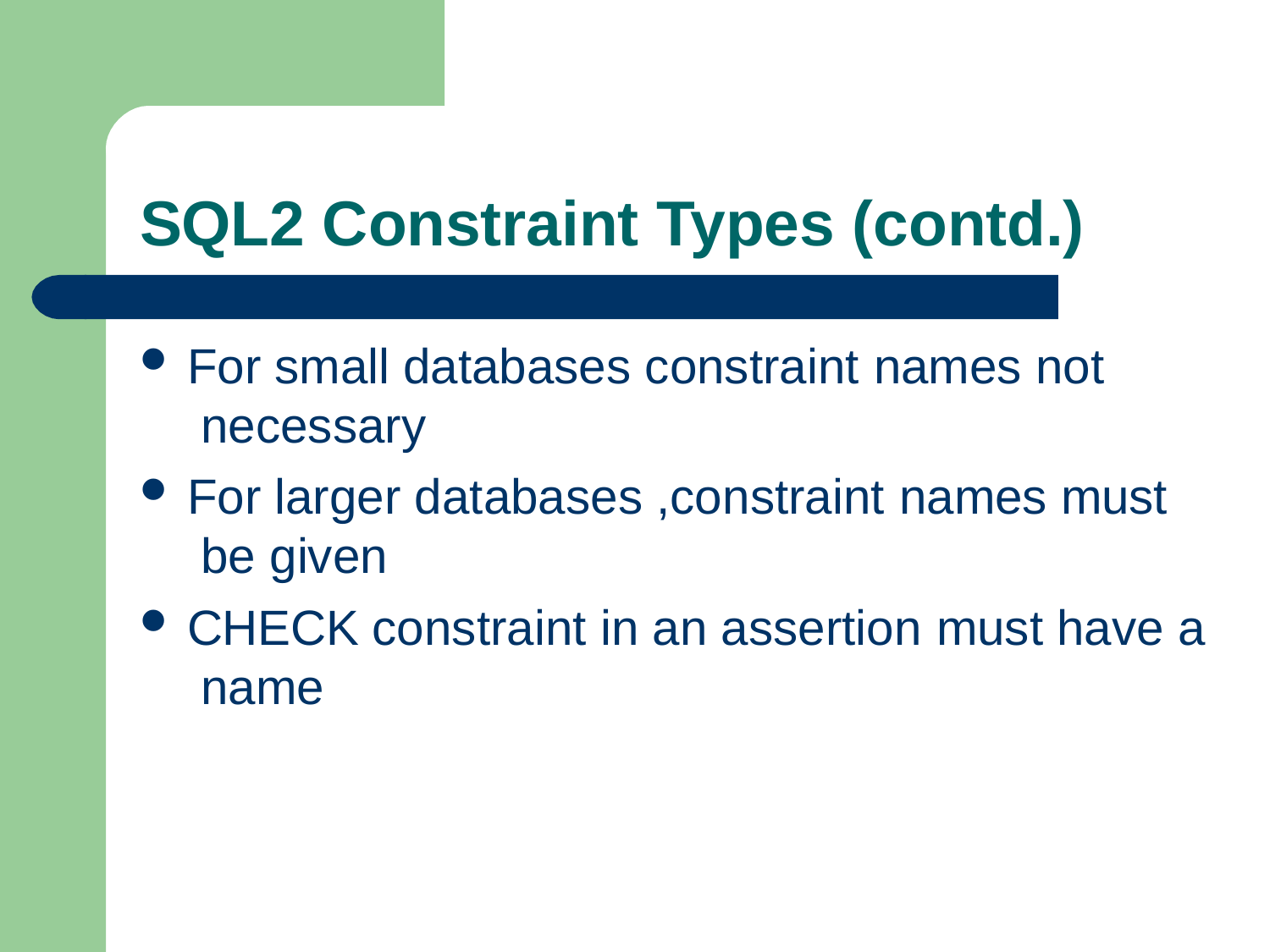

# SQL2 Constraint Types (contd.)
For small databases constraint names not  necessary
For larger databases ,constraint names must  be given
CHECK constraint in an assertion must have a  name